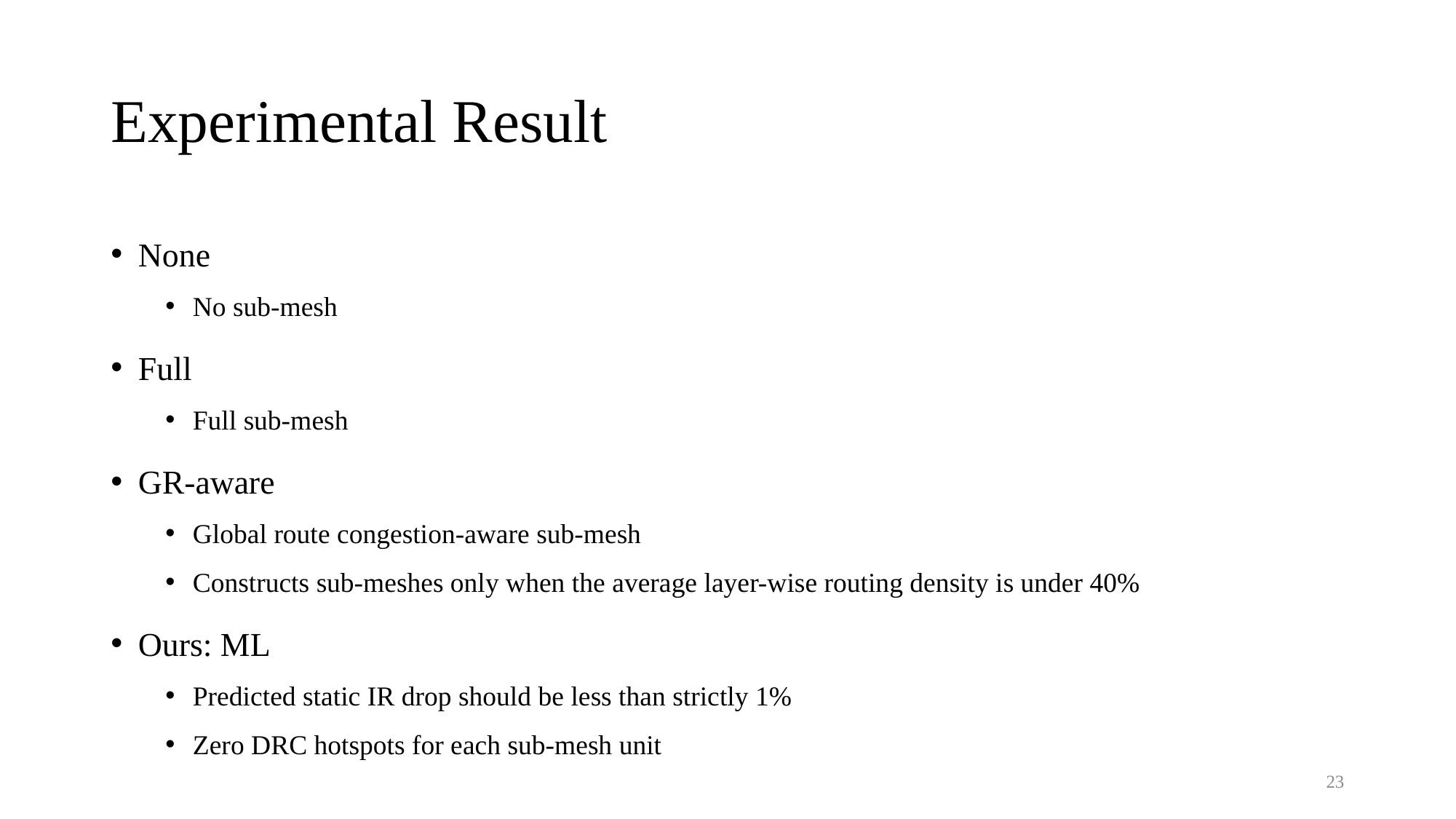

# Experimental Result
None
No sub-mesh
Full
Full sub-mesh
GR-aware
Global route congestion-aware sub-mesh
Constructs sub-meshes only when the average layer-wise routing density is under 40%
Ours: ML
Predicted static IR drop should be less than strictly 1%
Zero DRC hotspots for each sub-mesh unit

23